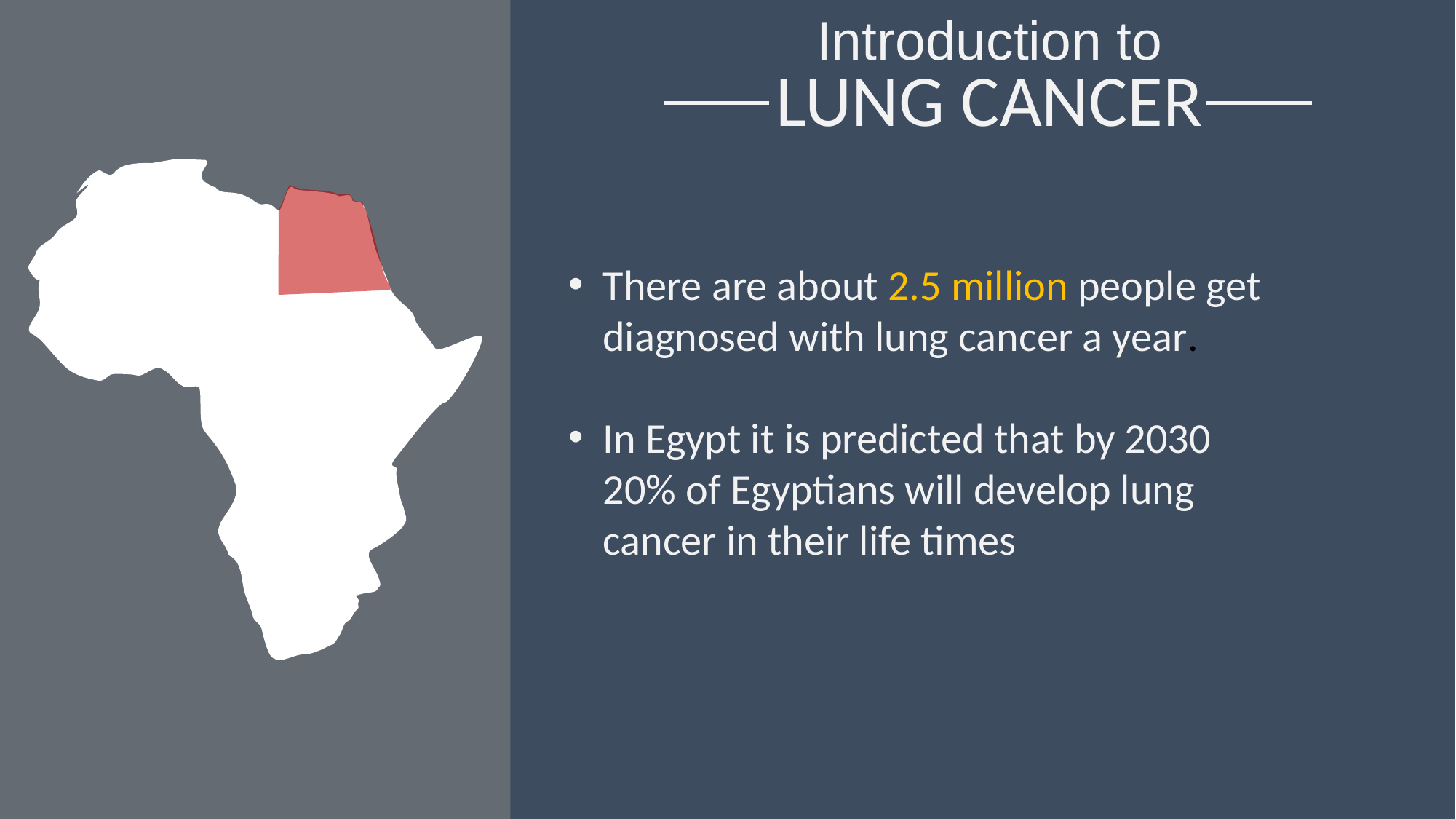

Introduction to
# LUNG CANCER

There are about 2.5 million people get diagnosed with lung cancer a year.

In Egypt it is predicted that by 2030 20% of Egyptians will develop lung cancer in their life times